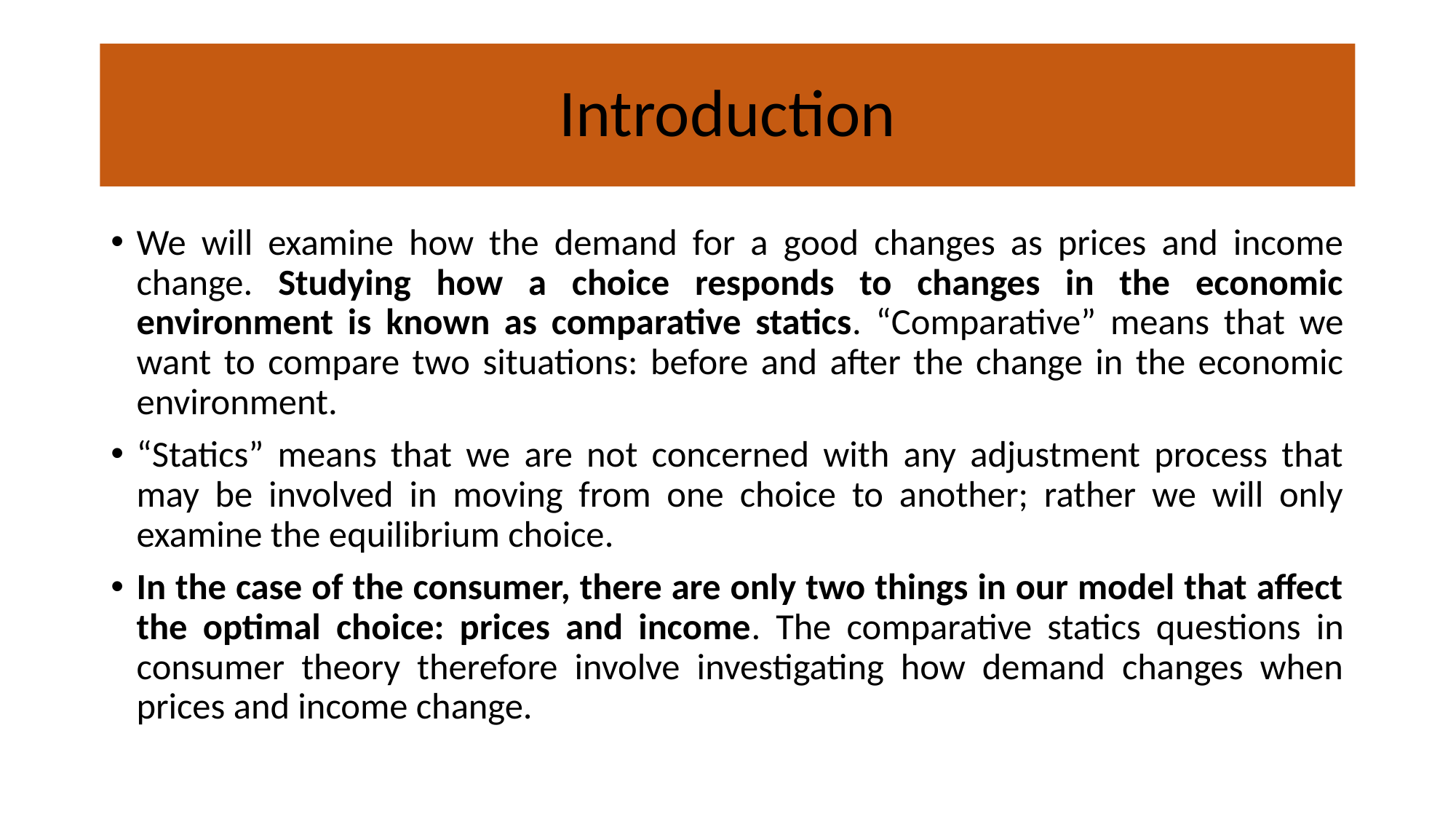

# Introduction
We will examine how the demand for a good changes as prices and income change. Studying how a choice responds to changes in the economic environment is known as comparative statics. “Comparative” means that we want to compare two situations: before and after the change in the economic environment.
“Statics” means that we are not concerned with any adjustment process that may be involved in moving from one choice to another; rather we will only examine the equilibrium choice.
In the case of the consumer, there are only two things in our model that affect the optimal choice: prices and income. The comparative statics questions in consumer theory therefore involve investigating how demand changes when prices and income change.